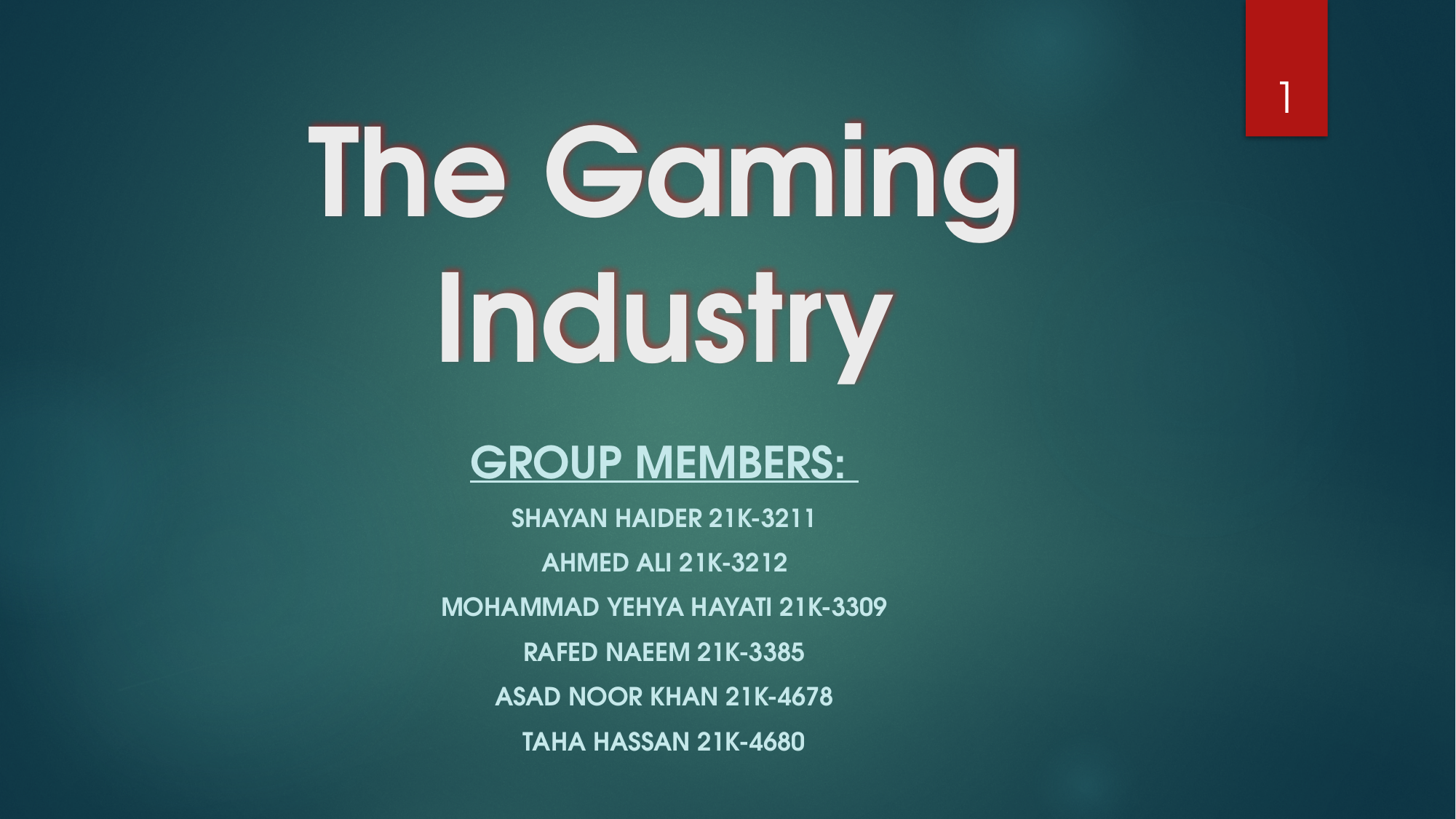

1
# The Gaming Industry
Group Members:
Shayan Haider 21k-3211
Ahmed Ali 21k-3212
Mohammad Yehya Hayati 21K-3309
Rafed Naeem 21k-3385
Asad Noor Khan 21k-4678
Taha Hassan 21k-4680